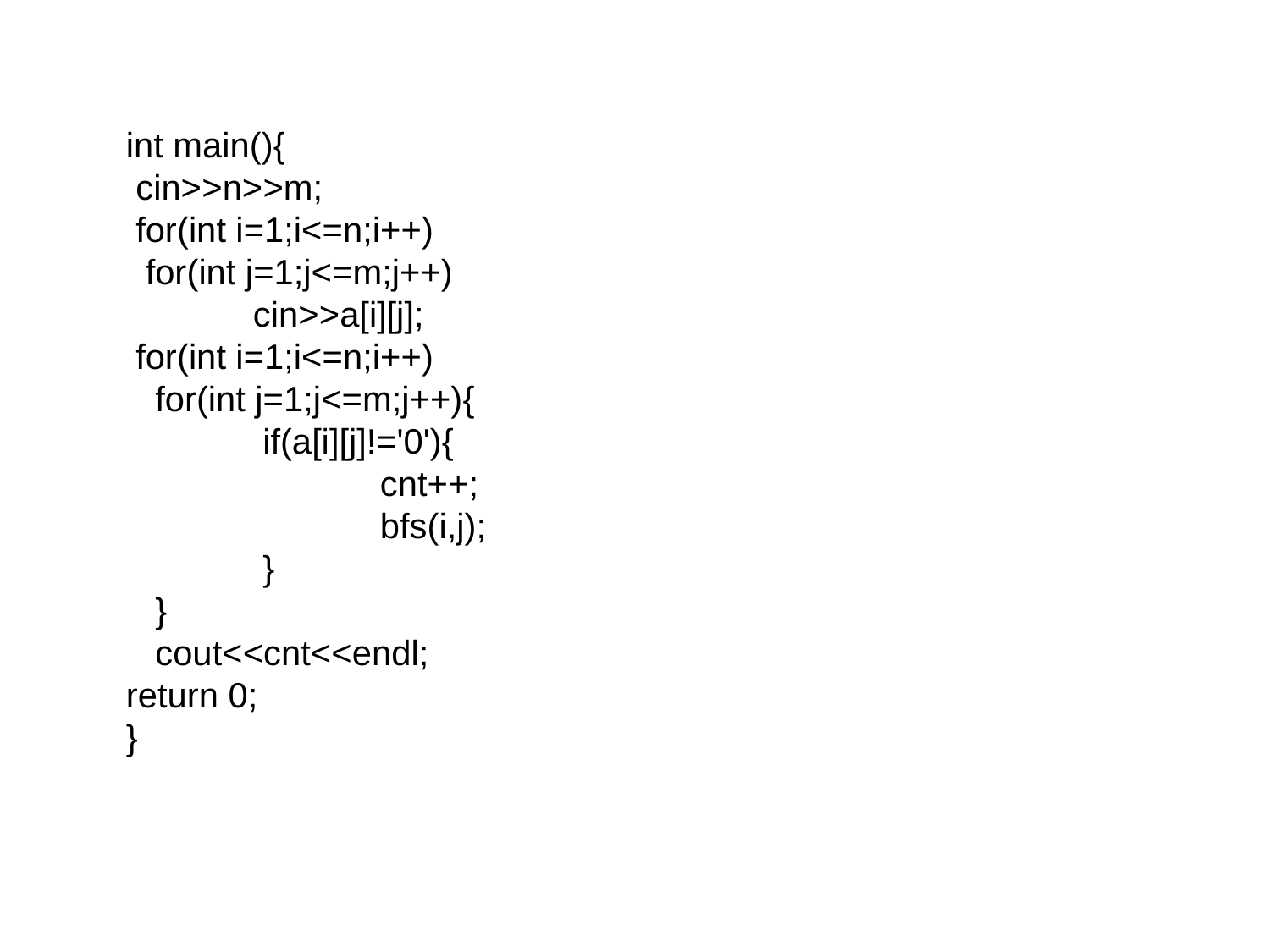

int main(){
 cin>>n>>m;
 for(int i=1;i<=n;i++)
  for(int j=1;j<=m;j++)
  	cin>>a[i][j];
 for(int i=1;i<=n;i++)
   for(int j=1;j<=m;j++){
   	 if(a[i][j]!='0'){
   	 	cnt++;
   	 	bfs(i,j);
	 }
   }
   cout<<cnt<<endl;
return 0;
}